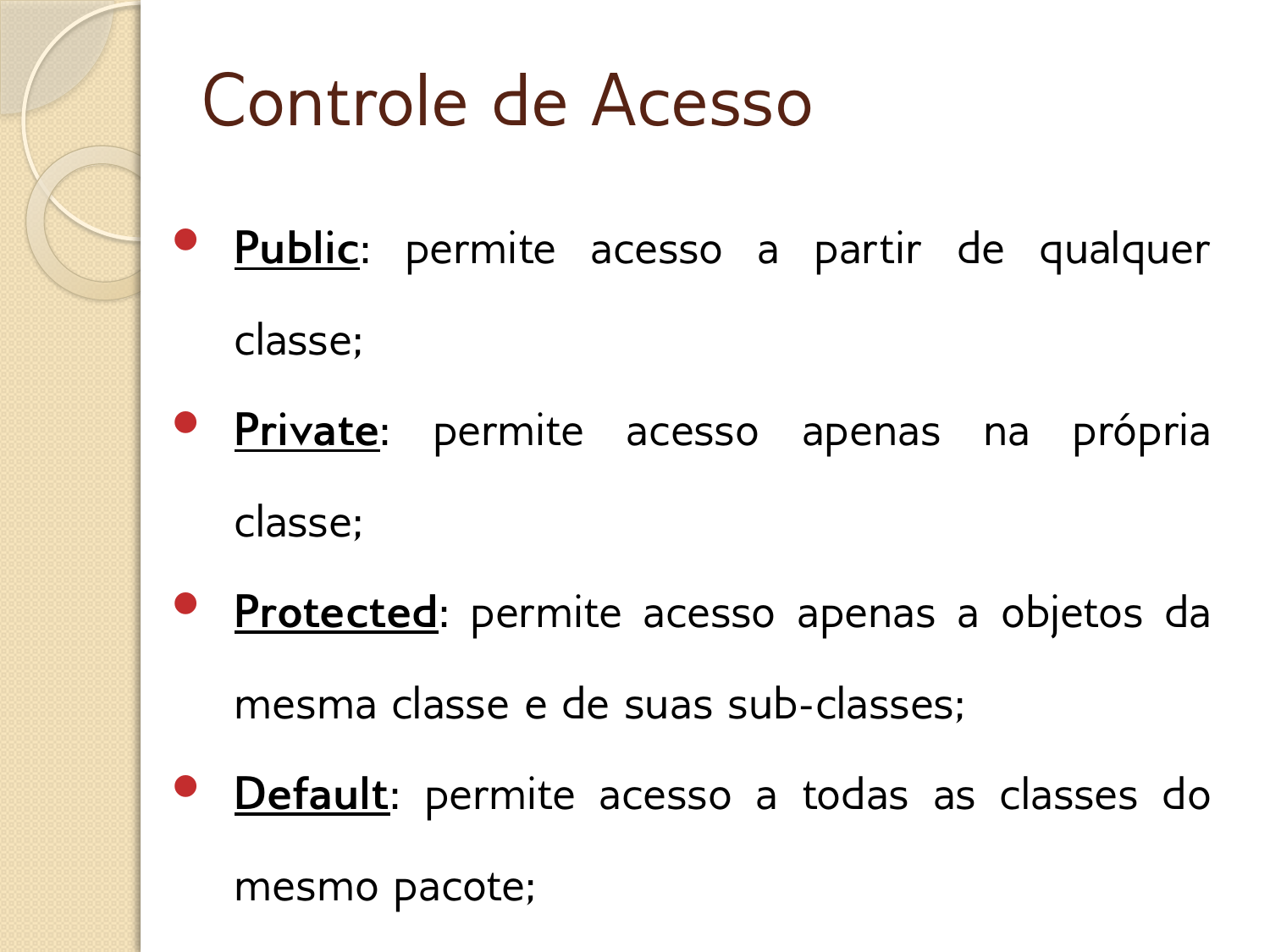

# Controle de Acesso
Public: permite acesso a partir de qualquer classe;
Private: permite acesso apenas na própria classe;
Protected: permite acesso apenas a objetos da mesma classe e de suas sub-classes;
Default: permite acesso a todas as classes do mesmo pacote;